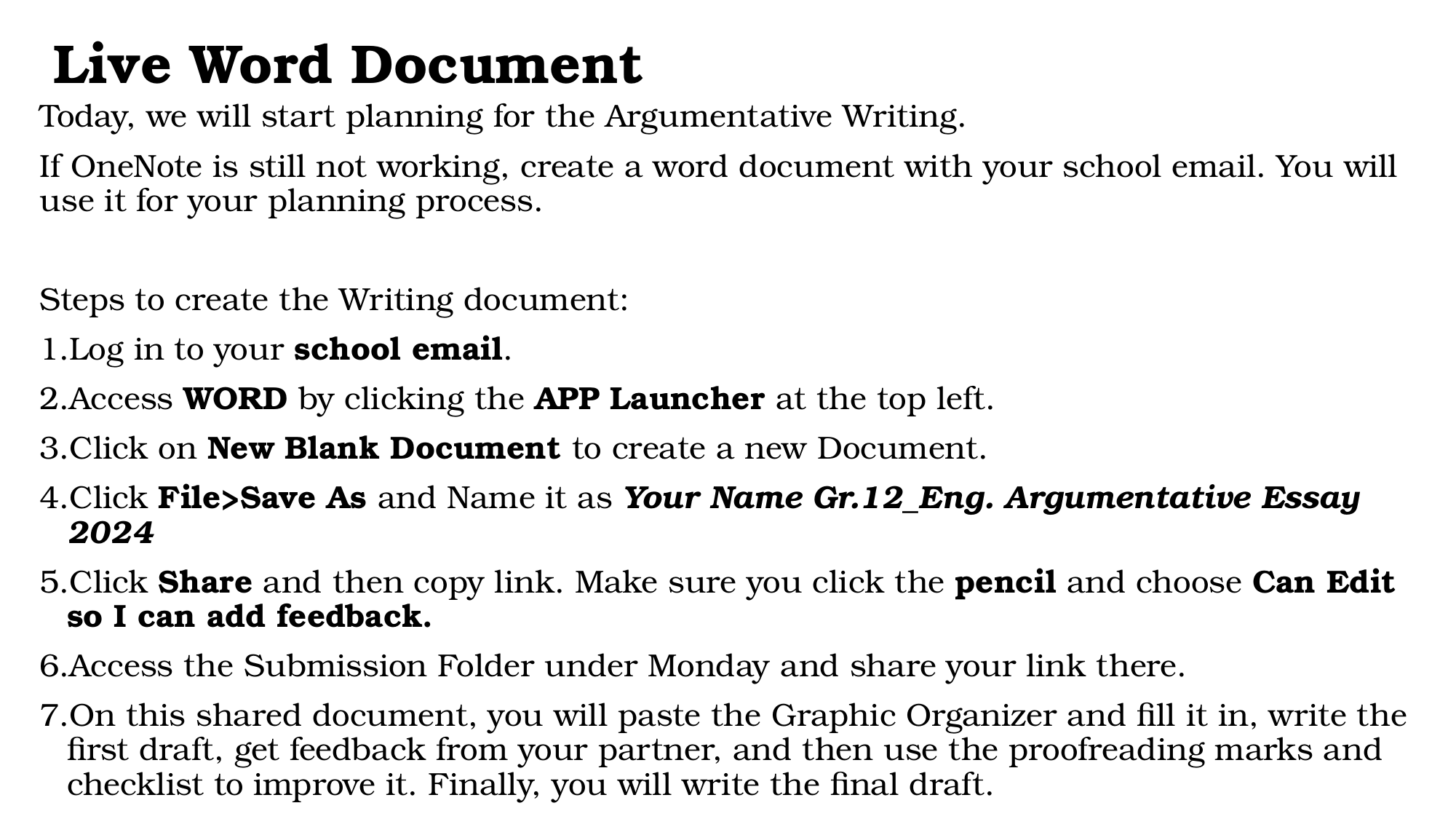

# Live Word Document
Today, we will start planning for the Argumentative Writing.
If OneNote is still not working, create a word document with your school email. You will use it for your planning process.

Steps to create the Writing document:
Log in to your school email.
Access WORD by clicking the APP Launcher at the top left.
Click on New Blank Document to create a new Document.
Click File>Save As and Name it as Your Name Gr.12_Eng. Argumentative Essay 2024
Click Share and then copy link. Make sure you click the pencil and choose Can Edit so I can add feedback.
Access the Submission Folder under Monday and share your link there.
On this shared document, you will paste the Graphic Organizer and fill it in, write the first draft, get feedback from your partner, and then use the proofreading marks and checklist to improve it. Finally, you will write the final draft.